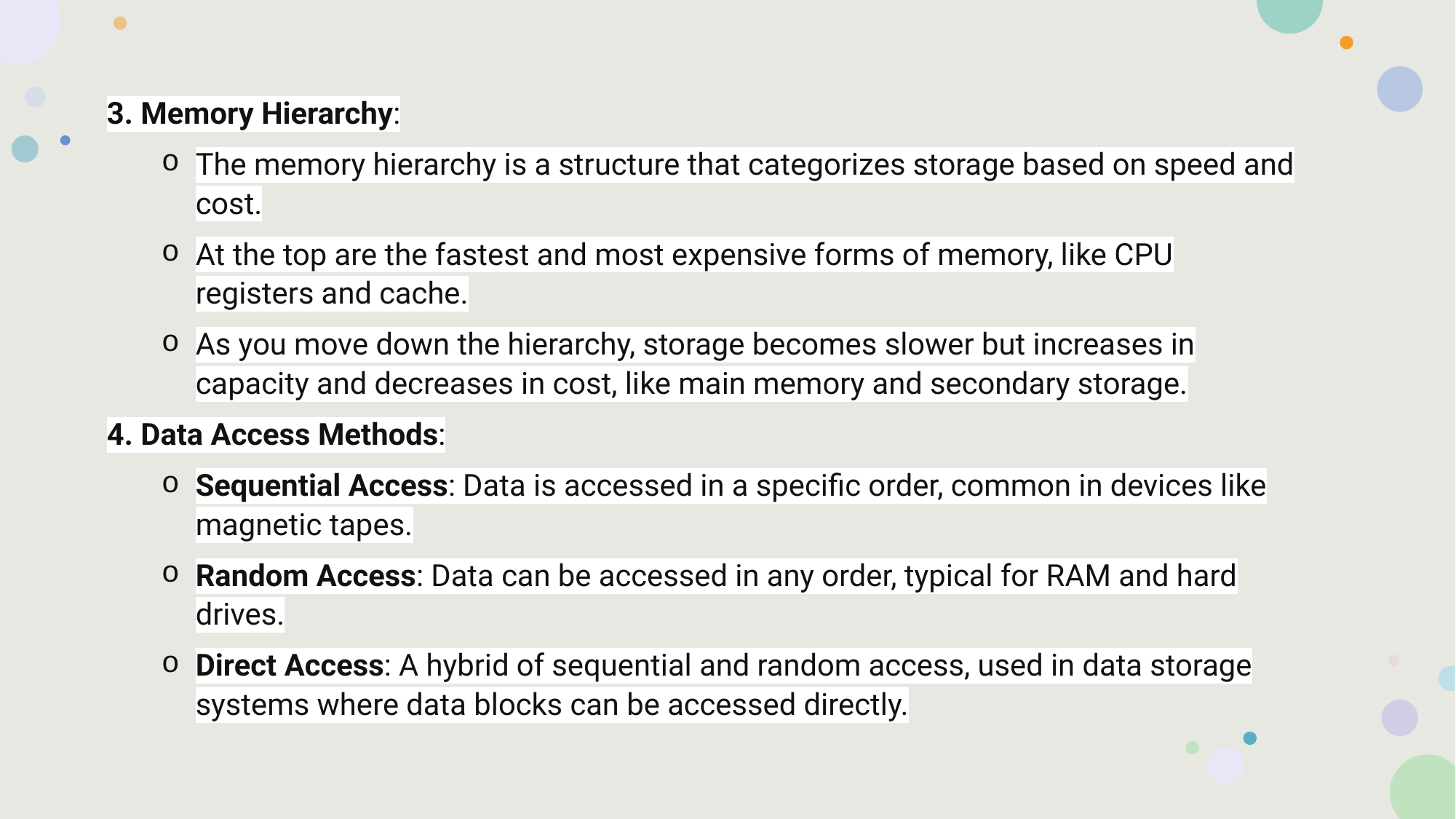

3. Memory Hierarchy:
The memory hierarchy is a structure that categorizes storage based on speed and cost.
At the top are the fastest and most expensive forms of memory, like CPU registers and cache.
As you move down the hierarchy, storage becomes slower but increases in capacity and decreases in cost, like main memory and secondary storage.
4. Data Access Methods:
Sequential Access: Data is accessed in a specific order, common in devices like magnetic tapes.
Random Access: Data can be accessed in any order, typical for RAM and hard drives.
Direct Access: A hybrid of sequential and random access, used in data storage systems where data blocks can be accessed directly.